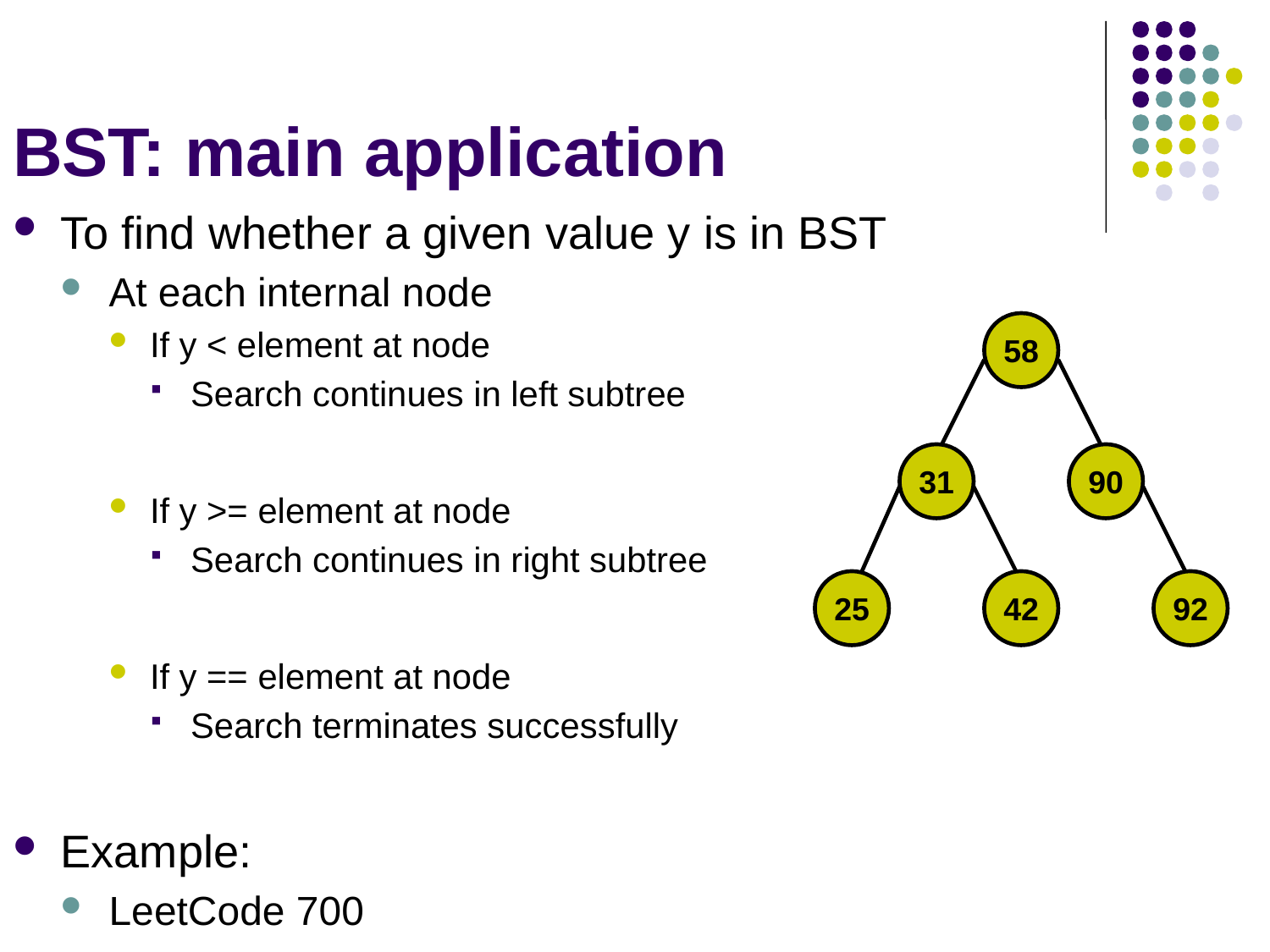

# BST: main application
To find whether a given value y is in BST
At each internal node
If y < element at node
Search continues in left subtree

If y >= element at node
Search continues in right subtree

If y == element at node
Search terminates successfully

Example:
LeetCode 700

58

31
90

25
42
92